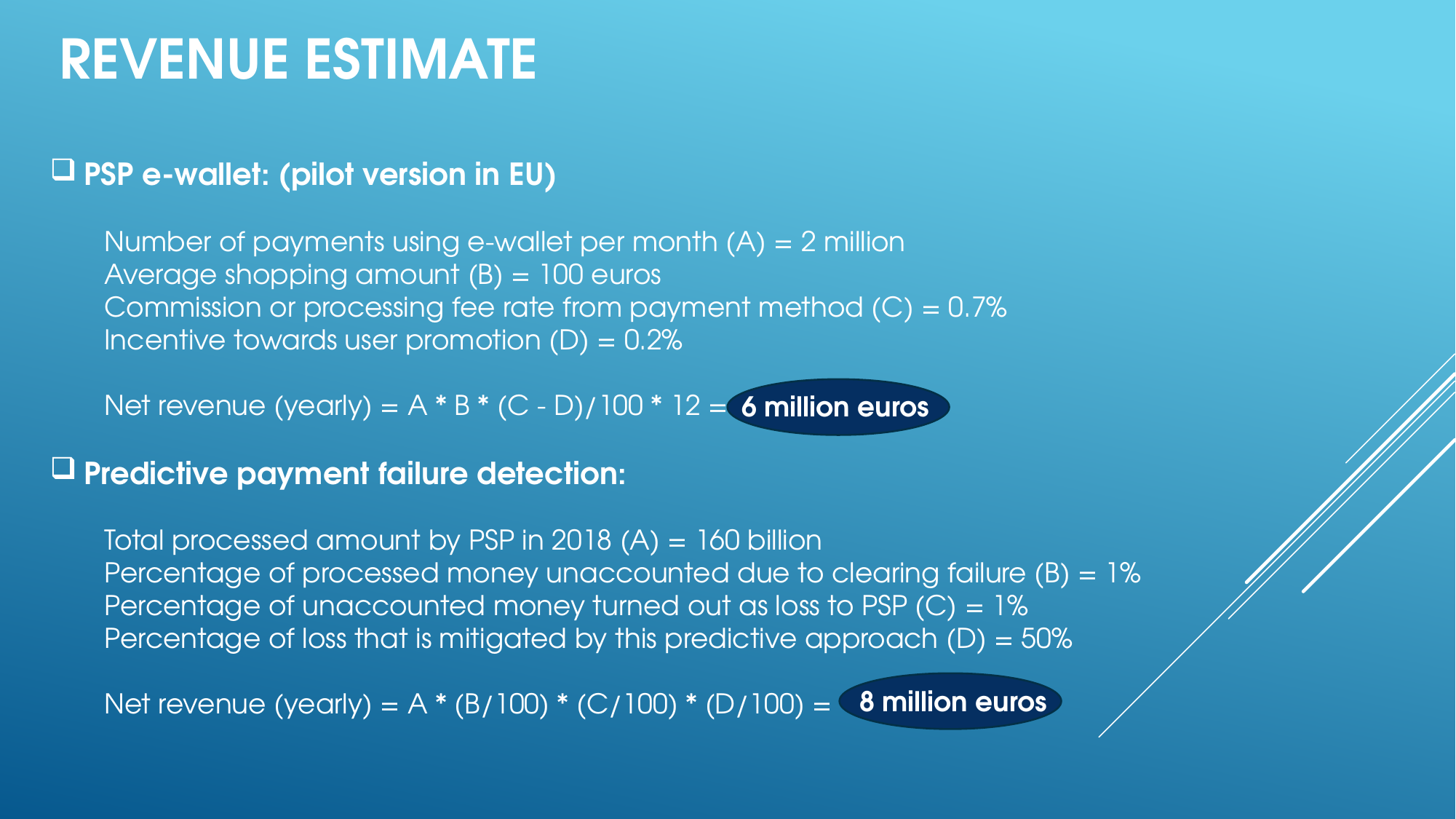

Revenue estimate
PSP e-wallet: (pilot version in EU)

Number of payments using e-wallet per month (A) = 2 million
Average shopping amount (B) = 100 euros
Commission or processing fee rate from payment method (C) = 0.7%
Incentive towards user promotion (D) = 0.2%

Net revenue (yearly) = A * B * (C - D)/100 * 12 =

Predictive payment failure detection:

Total processed amount by PSP in 2018 (A) = 160 billion
Percentage of processed money unaccounted due to clearing failure (B) = 1%
Percentage of unaccounted money turned out as loss to PSP (C) = 1%
Percentage of loss that is mitigated by this predictive approach (D) = 50%

Net revenue (yearly) = A * (B/100) * (C/100) * (D/100) =

6 million euros

8 million euros